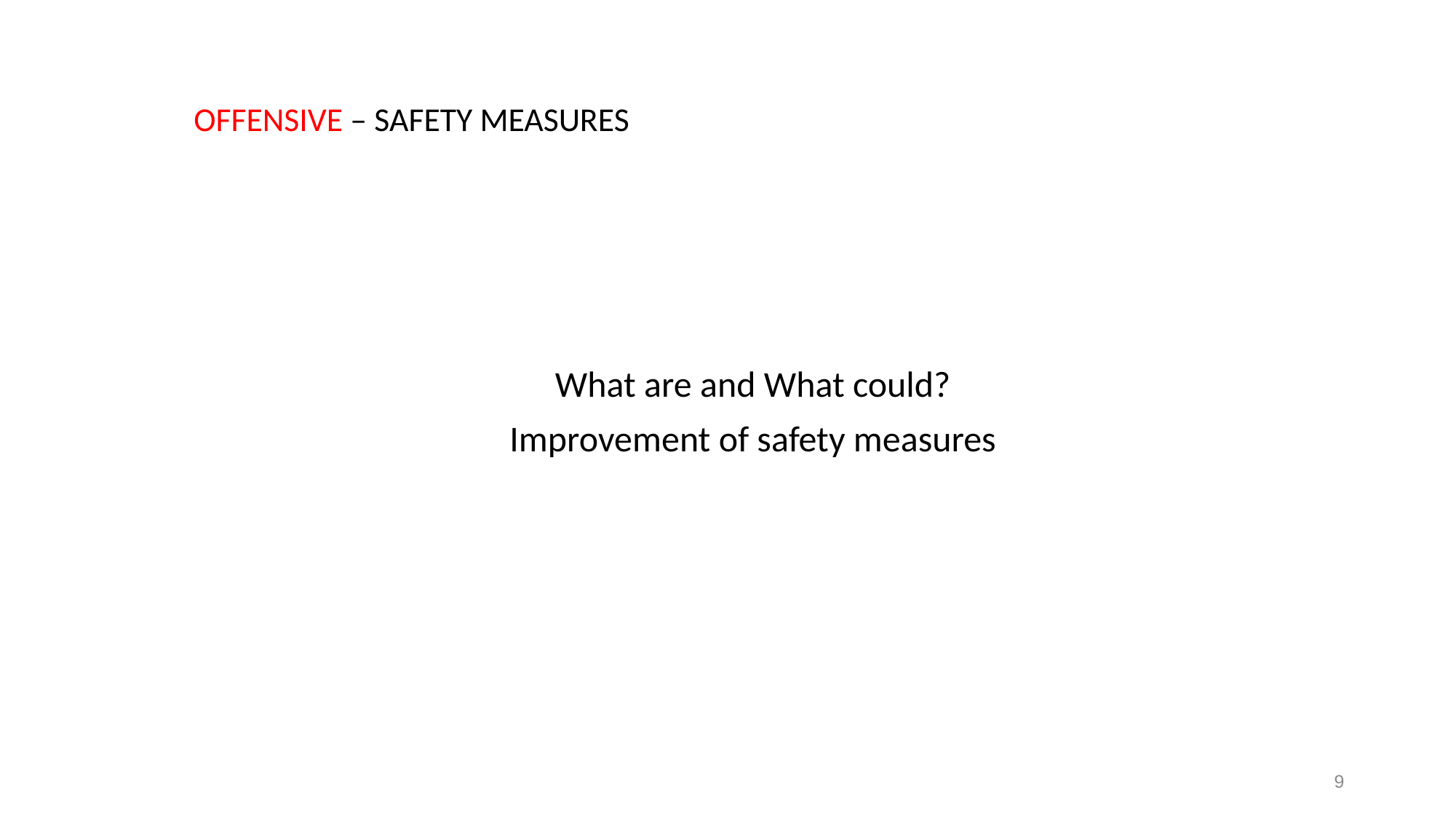

OFFENSIVE – SAFETY MEASURES

What are and What could?
Improvement of safety measures
9